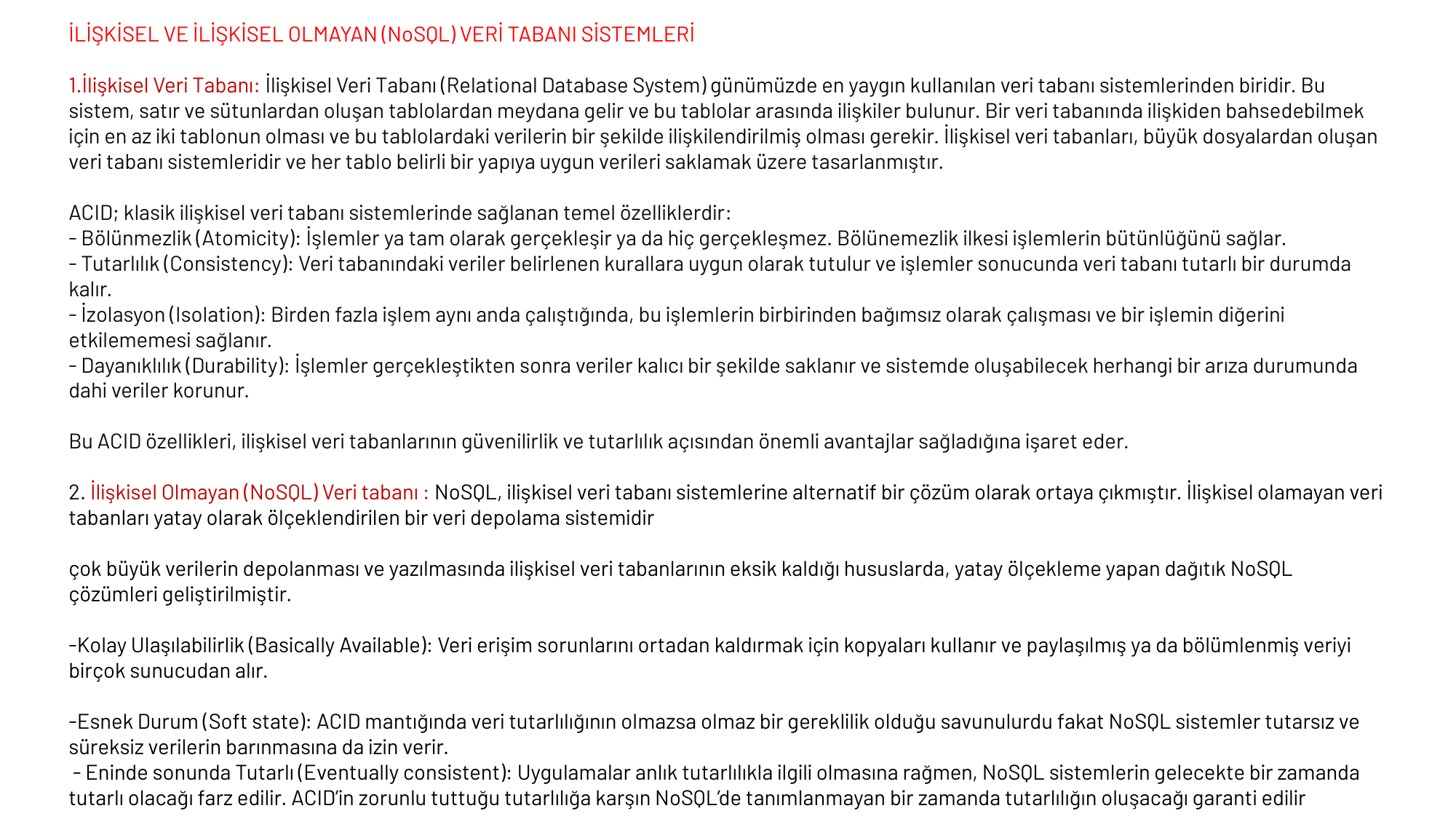

İLİŞKİSEL VE İLİŞKİSEL OLMAYAN (NoSQL) VERİ TABANI SİSTEMLERİ
1.İlişkisel Veri Tabanı: İlişkisel Veri Tabanı (Relational Database System) günümüzde en yaygın kullanılan veri tabanı sistemlerinden biridir. Bu sistem, satır ve sütunlardan oluşan tablolardan meydana gelir ve bu tablolar arasında ilişkiler bulunur. Bir veri tabanında ilişkiden bahsedebilmek için en az iki tablonun olması ve bu tablolardaki verilerin bir şekilde ilişkilendirilmiş olması gerekir. İlişkisel veri tabanları, büyük dosyalardan oluşan veri tabanı sistemleridir ve her tablo belirli bir yapıya uygun verileri saklamak üzere tasarlanmıştır.

ACID; klasik ilişkisel veri tabanı sistemlerinde sağlanan temel özelliklerdir:
- Bölünmezlik (Atomicity): İşlemler ya tam olarak gerçekleşir ya da hiç gerçekleşmez. Bölünemezlik ilkesi işlemlerin bütünlüğünü sağlar.
- Tutarlılık (Consistency): Veri tabanındaki veriler belirlenen kurallara uygun olarak tutulur ve işlemler sonucunda veri tabanı tutarlı bir durumda kalır.
- İzolasyon (Isolation): Birden fazla işlem aynı anda çalıştığında, bu işlemlerin birbirinden bağımsız olarak çalışması ve bir işlemin diğerini etkilememesi sağlanır.
- Dayanıklılık (Durability): İşlemler gerçekleştikten sonra veriler kalıcı bir şekilde saklanır ve sistemde oluşabilecek herhangi bir arıza durumunda dahi veriler korunur.

Bu ACID özellikleri, ilişkisel veri tabanlarının güvenilirlik ve tutarlılık açısından önemli avantajlar sağladığına işaret eder.
2. İlişkisel Olmayan (NoSQL) Veri tabanı : NoSQL, ilişkisel veri tabanı sistemlerine alternatif bir çözüm olarak ortaya çıkmıştır. İlişkisel olamayan veri tabanları yatay olarak ölçeklendirilen bir veri depolama sistemidir
çok büyük verilerin depolanması ve yazılmasında ilişkisel veri tabanlarının eksik kaldığı hususlarda, yatay ölçekleme yapan dağıtık NoSQL çözümleri geliştirilmiştir.
-Kolay Ulaşılabilirlik (Basically Available): Veri erişim sorunlarını ortadan kaldırmak için kopyaları kullanır ve paylaşılmış ya da bölümlenmiş veriyi birçok sunucudan alır.
-Esnek Durum (Soft state): ACID mantığında veri tutarlılığının olmazsa olmaz bir gereklilik olduğu savunulurdu fakat NoSQL sistemler tutarsız ve süreksiz verilerin barınmasına da izin verir.
 - Eninde sonunda Tutarlı (Eventually consistent): Uygulamalar anlık tutarlılıkla ilgili olmasına rağmen, NoSQL sistemlerin gelecekte bir zamanda tutarlı olacağı farz edilir. ACID’in zorunlu tuttuğu tutarlılığa karşın NoSQL’de tanımlanmayan bir zamanda tutarlılığın oluşacağı garanti edilir